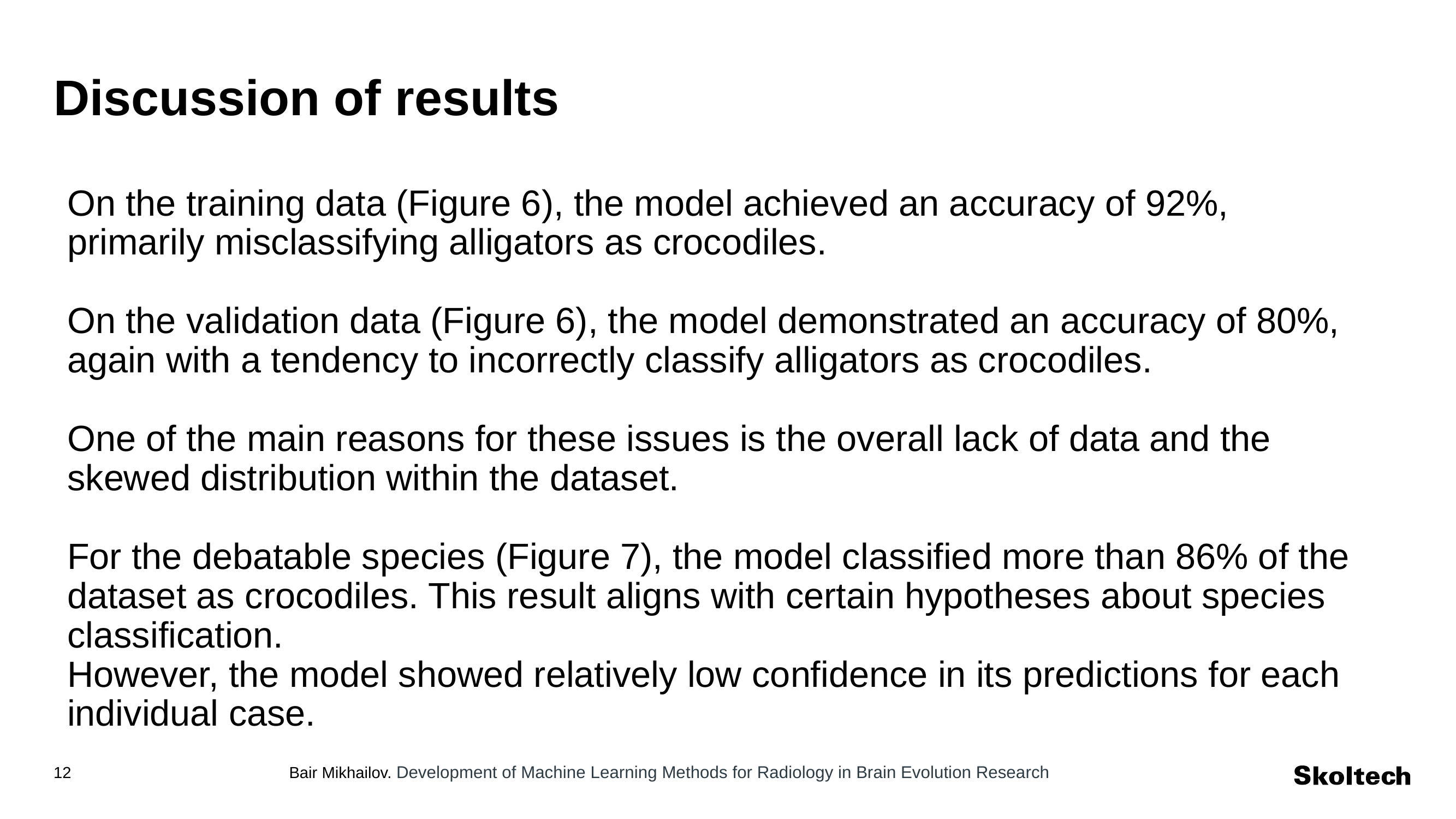

# Discussion of results
On the training data (Figure 6), the model achieved an accuracy of 92%, primarily misclassifying alligators as crocodiles.

On the validation data (Figure 6), the model demonstrated an accuracy of 80%, again with a tendency to incorrectly classify alligators as crocodiles.

One of the main reasons for these issues is the overall lack of data and the skewed distribution within the dataset.

For the debatable species (Figure 7), the model classified more than 86% of the dataset as crocodiles. This result aligns with certain hypotheses about species classification.
However, the model showed relatively low confidence in its predictions for each individual case.

Bair Mikhailov. Development of Machine Learning Methods for Radiology in Brain Evolution Research
12